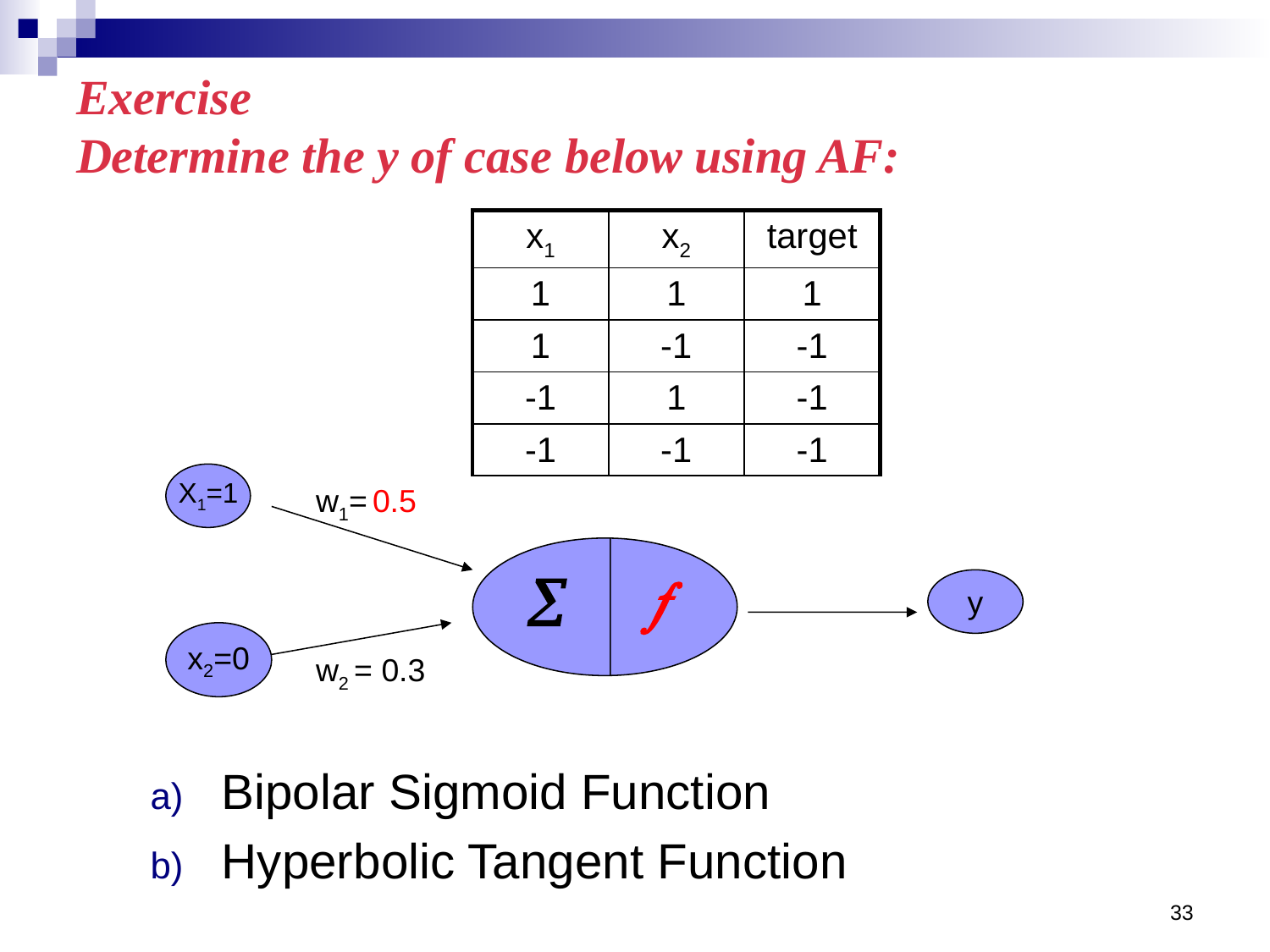

# Exercise Determine the y of case below using AF:
| x1 | x2 | target |
| --- | --- | --- |
| 1 | 1 | 1 |
| 1 | -1 | -1 |
| -1 | 1 | -1 |
| -1 | -1 | -1 |

X1=1
w1= 0.5

∑
ƒ
y

x2=0

w2 = 0.3
Bipolar Sigmoid Function
Hyperbolic Tangent Function
33